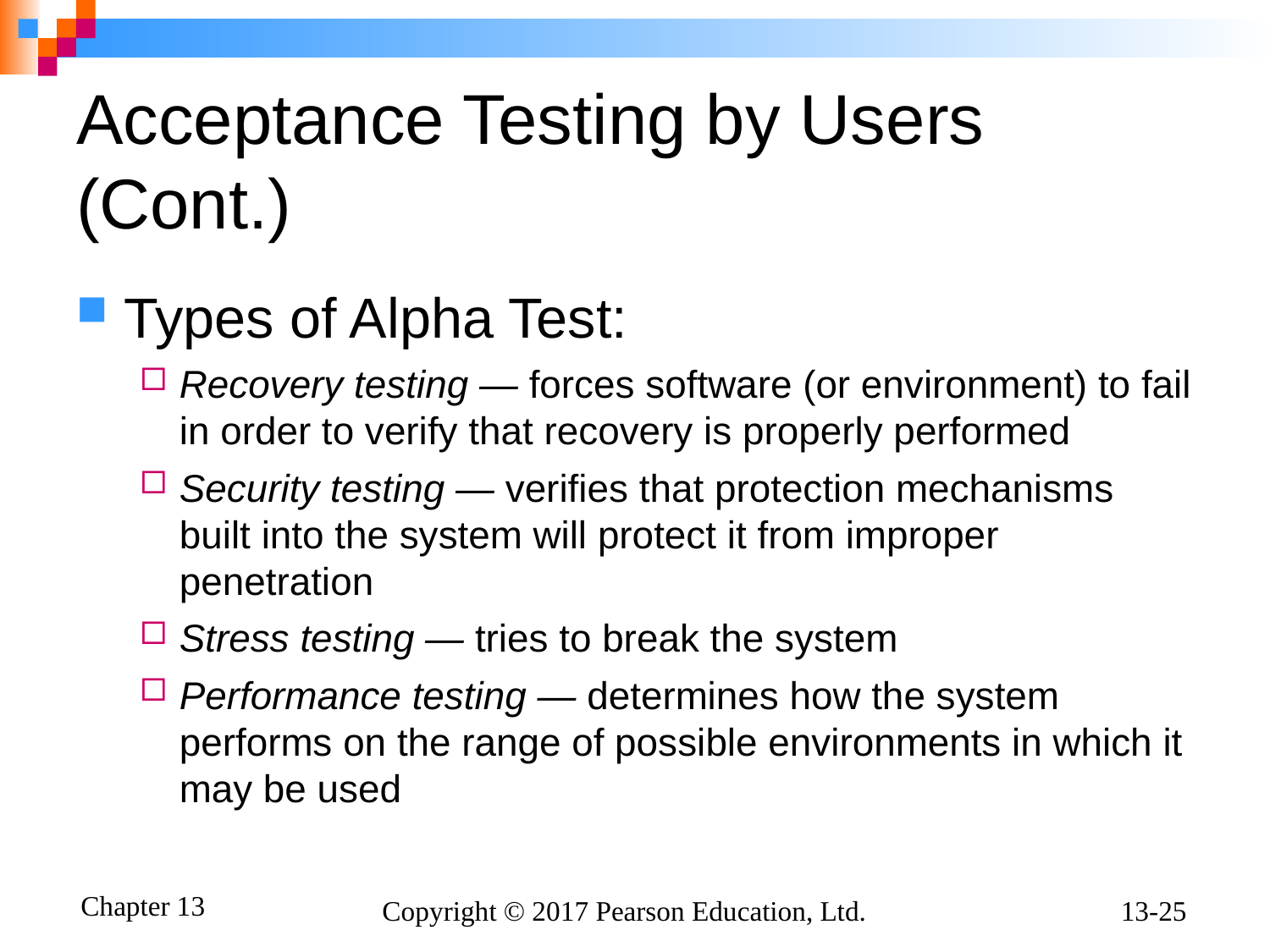

# Acceptance Testing by Users (Cont.)
Types of Alpha Test:
Recovery testing — forces software (or environment) to fail in order to verify that recovery is properly performed
Security testing — verifies that protection mechanisms built into the system will protect it from improper penetration
Stress testing — tries to break the system
Performance testing — determines how the system performs on the range of possible environments in which it may be used